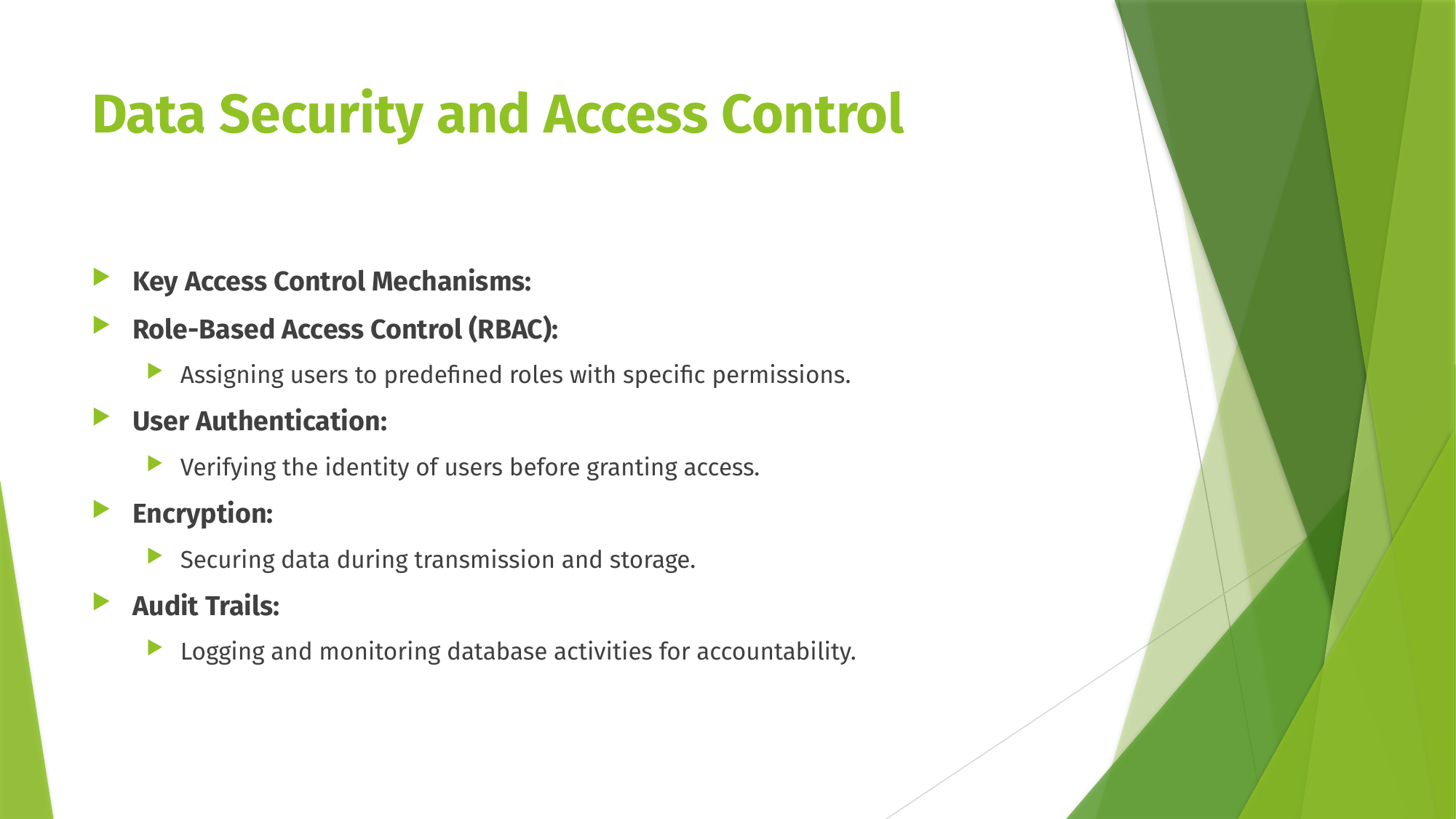

# Data Security and Access Control
Key Access Control Mechanisms:
Role-Based Access Control (RBAC):
Assigning users to predefined roles with specific permissions.
User Authentication:
Verifying the identity of users before granting access.
Encryption:
Securing data during transmission and storage.
Audit Trails:
Logging and monitoring database activities for accountability.